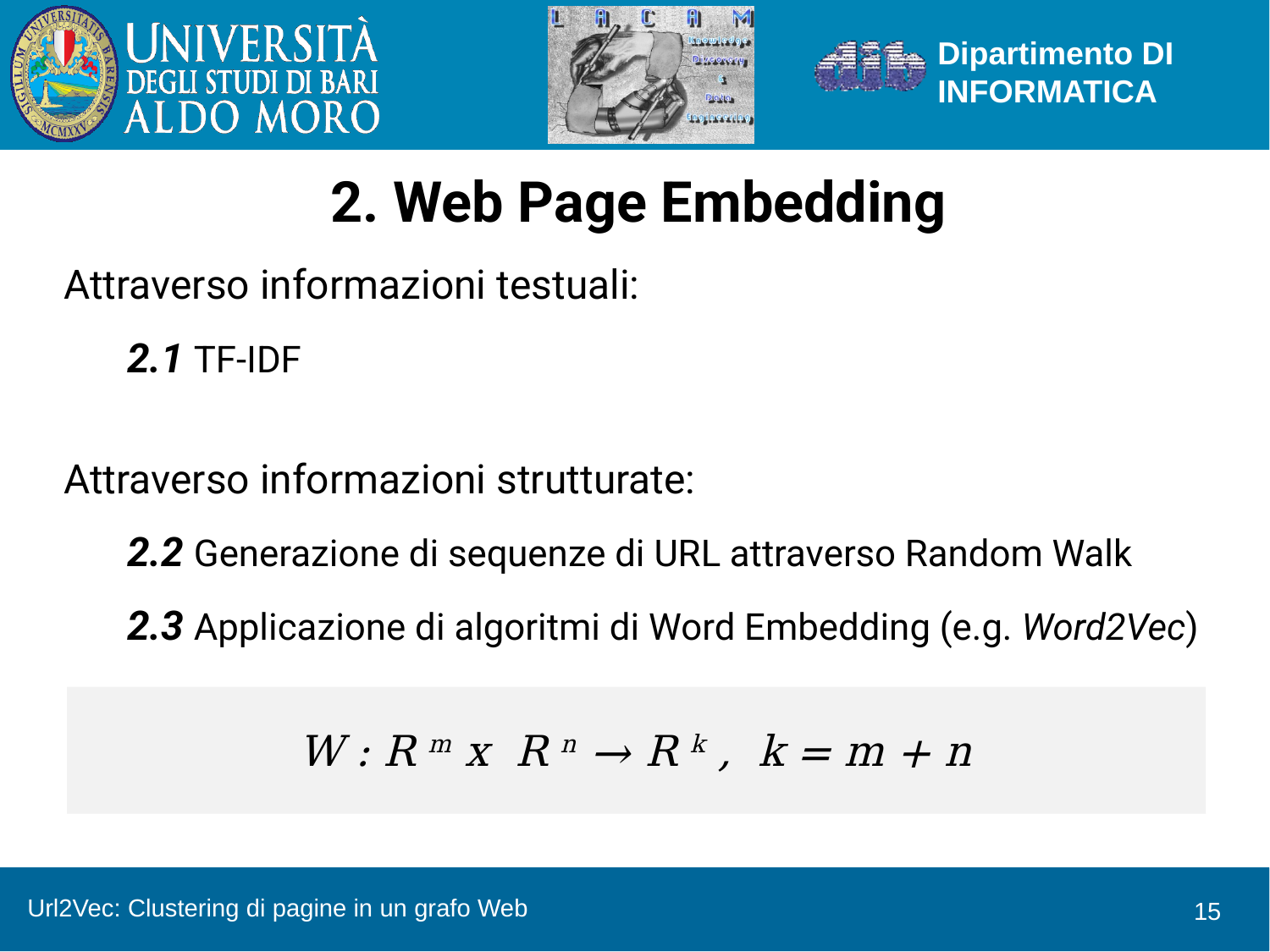

2. Web Page Embedding

Attraverso informazioni testuali:
2.1 TF-IDF

Attraverso informazioni strutturate:
2.2 Generazione di sequenze di URL attraverso Random Walk
2.3 Applicazione di algoritmi di Word Embedding (e.g. Word2Vec)

W : R m x  R n → R k ,  k = m + n

Url2Vec: Clustering di pagine in un grafo Web
15